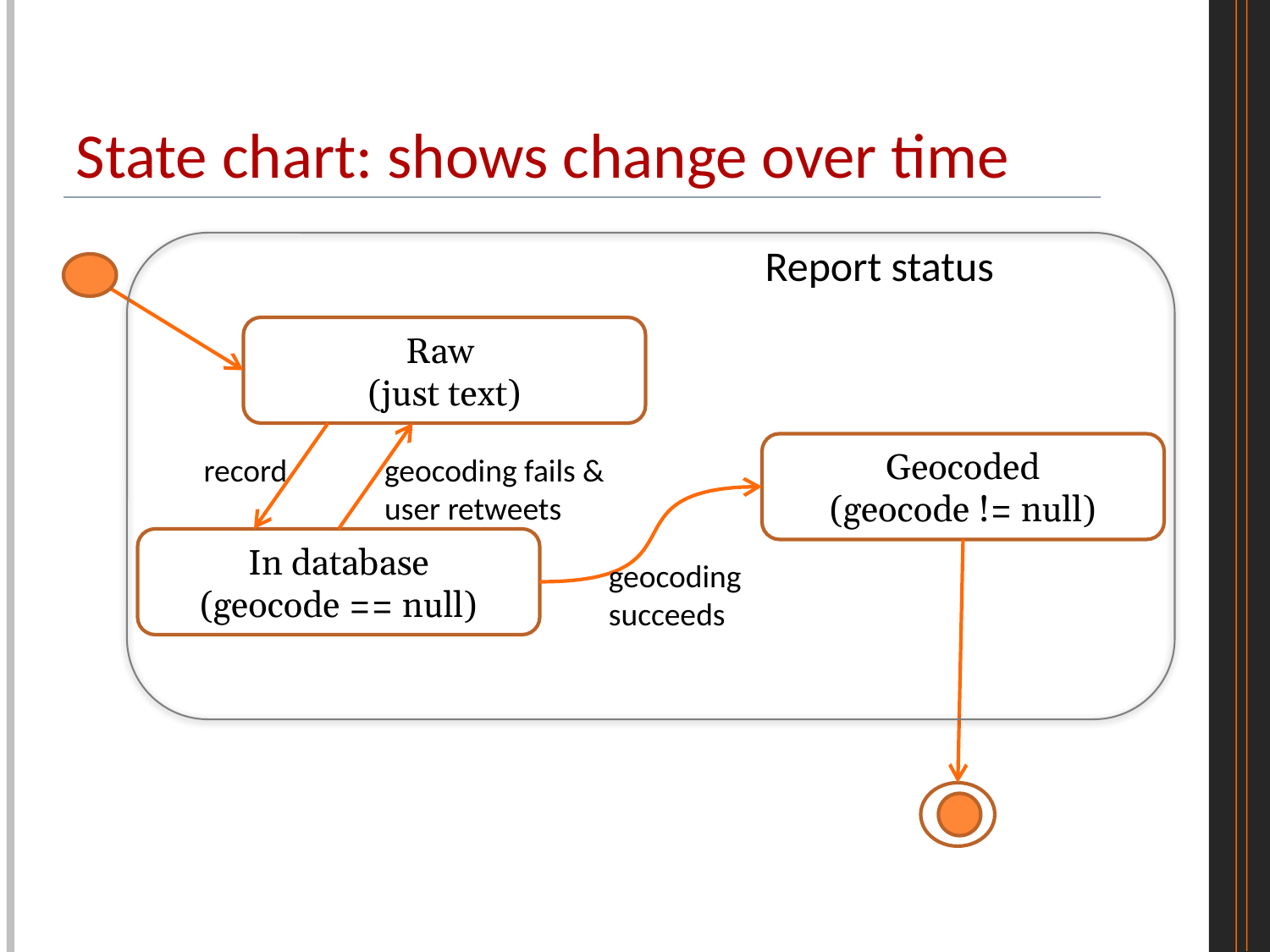

# State chart: shows change over time

Report status

Raw
(just text)
Geocoded
(geocode != null)
record
geocoding fails &
user retweets
In database
(geocode == null)
geocoding
succeeds